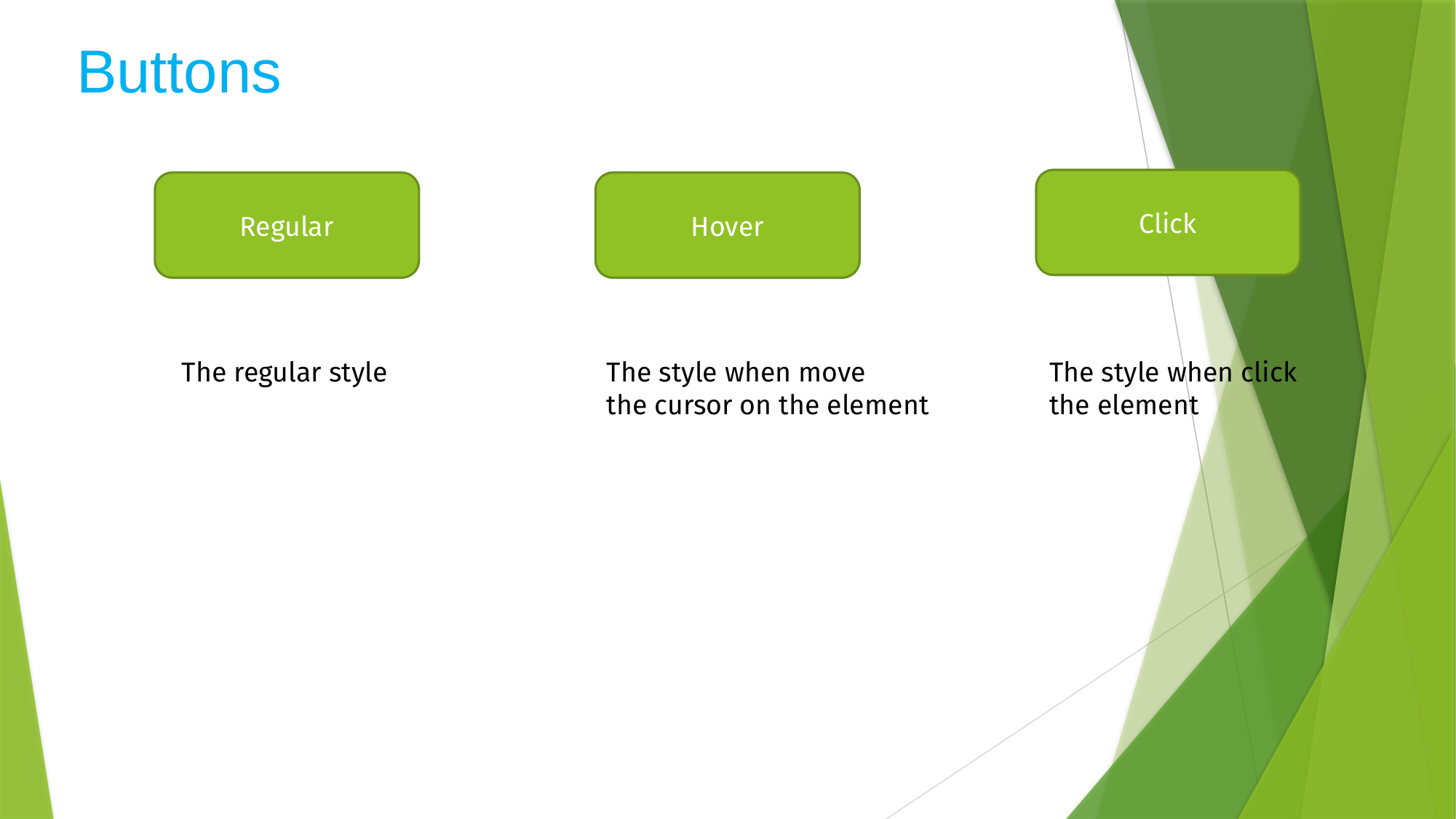

Buttons
Click
Hover
Regular
The regular style
The style when move
the cursor on the element
The style when click
the element